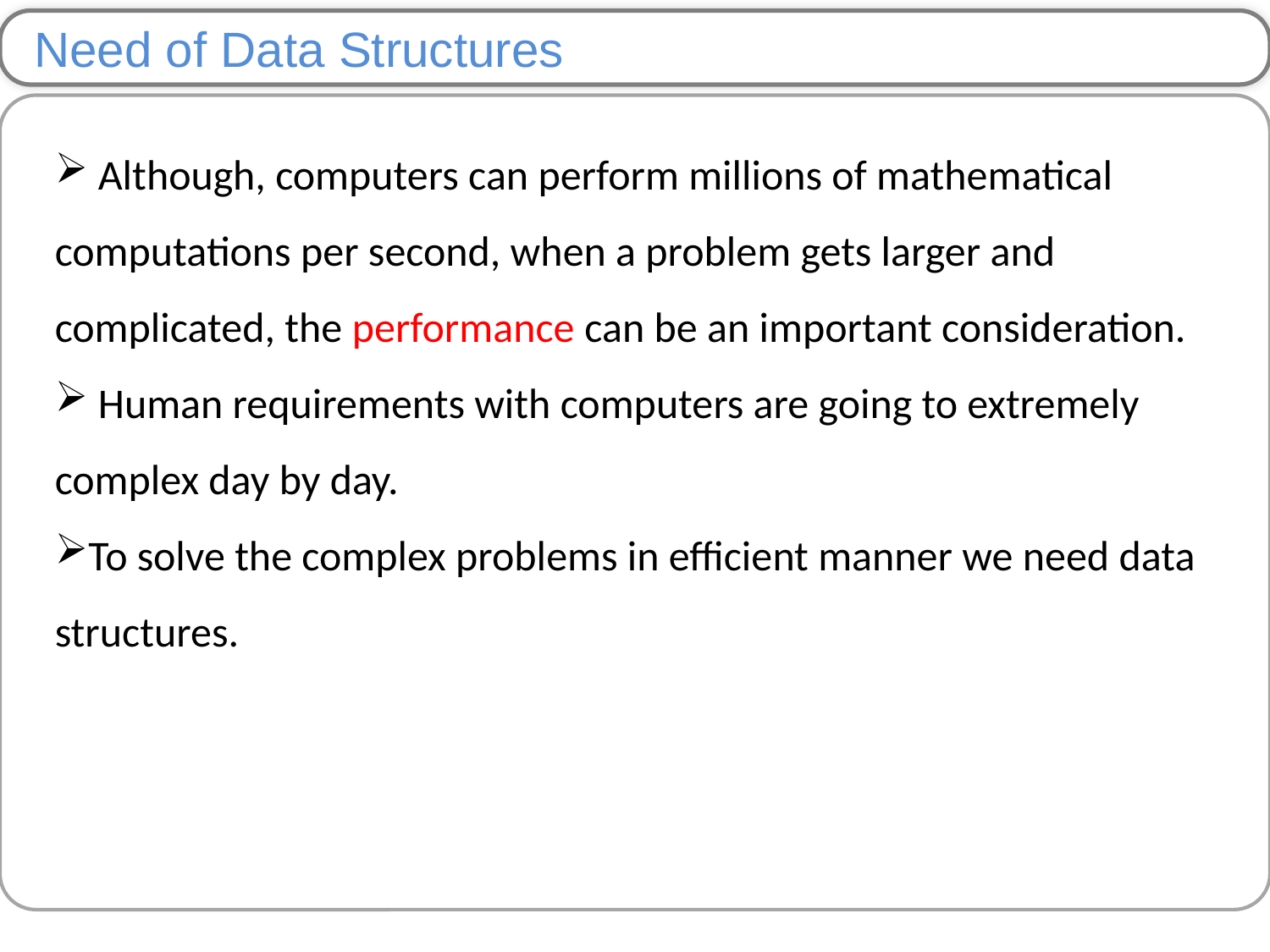

Need of Data Structures

 Although, computers can perform millions of mathematical computations per second, when a problem gets larger and complicated, the performance can be an important consideration.
 Human requirements with computers are going to extremely complex day by day.
To solve the complex problems in efficient manner we need data structures.